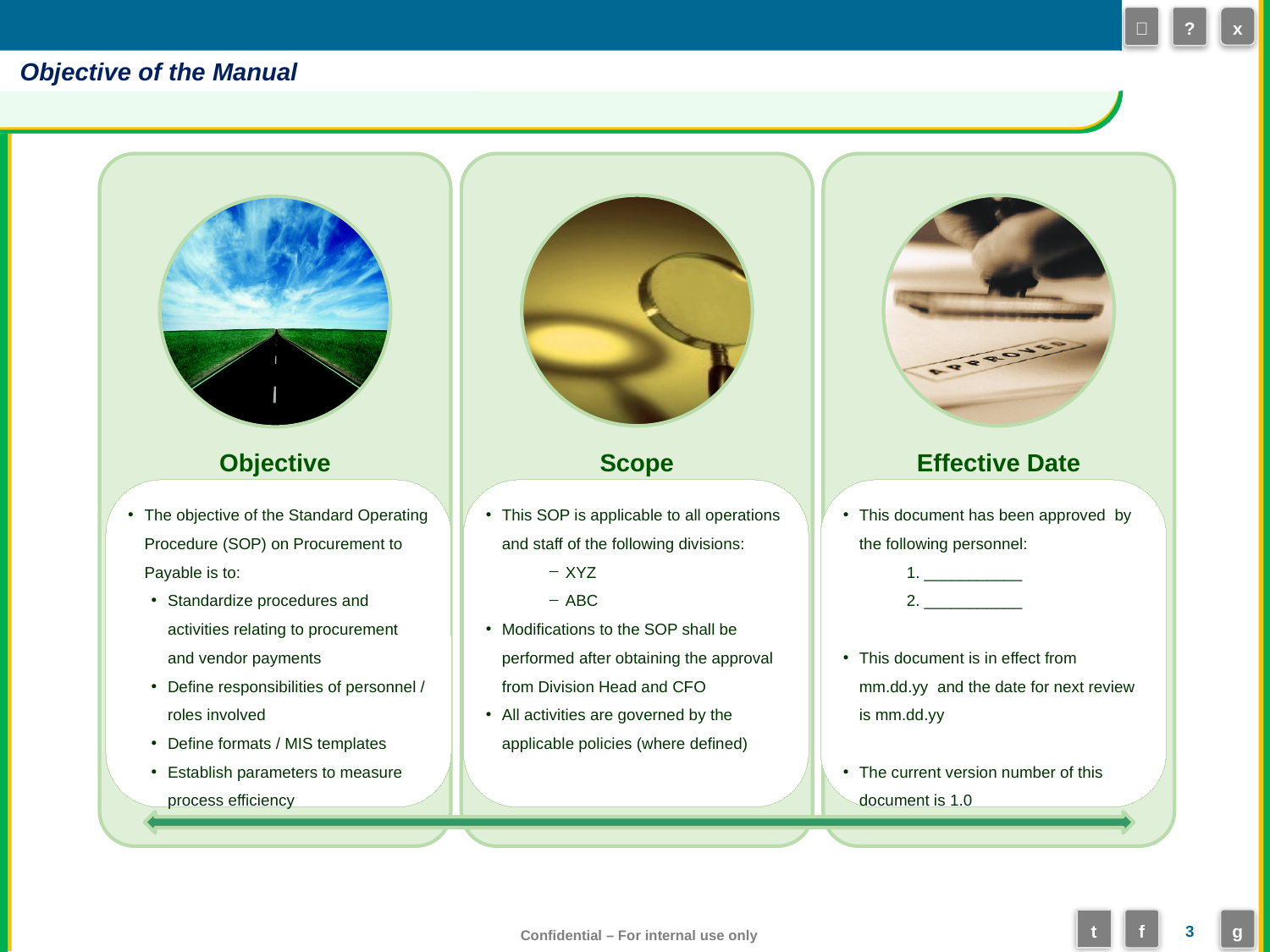

Objective of the Manual

Objective

Scope

Effective Date

The objective of the Standard Operating Procedure (SOP) on Procurement to Payable is to:
Standardize procedures and activities relating to procurement and vendor payments
Define responsibilities of personnel / roles involved
Define formats / MIS templates
Establish parameters to measure process efficiency
This SOP is applicable to all operations and staff of the following divisions:
XYZ
ABC
Modifications to the SOP shall be performed after obtaining the approval from Division Head and CFO
All activities are governed by the applicable policies (where defined)
This document has been approved  by the following personnel:
1. ___________
2. ___________

This document is in effect from  mm.dd.yy  and the date for next review is mm.dd.yy

The current version number of this document is 1.0

3